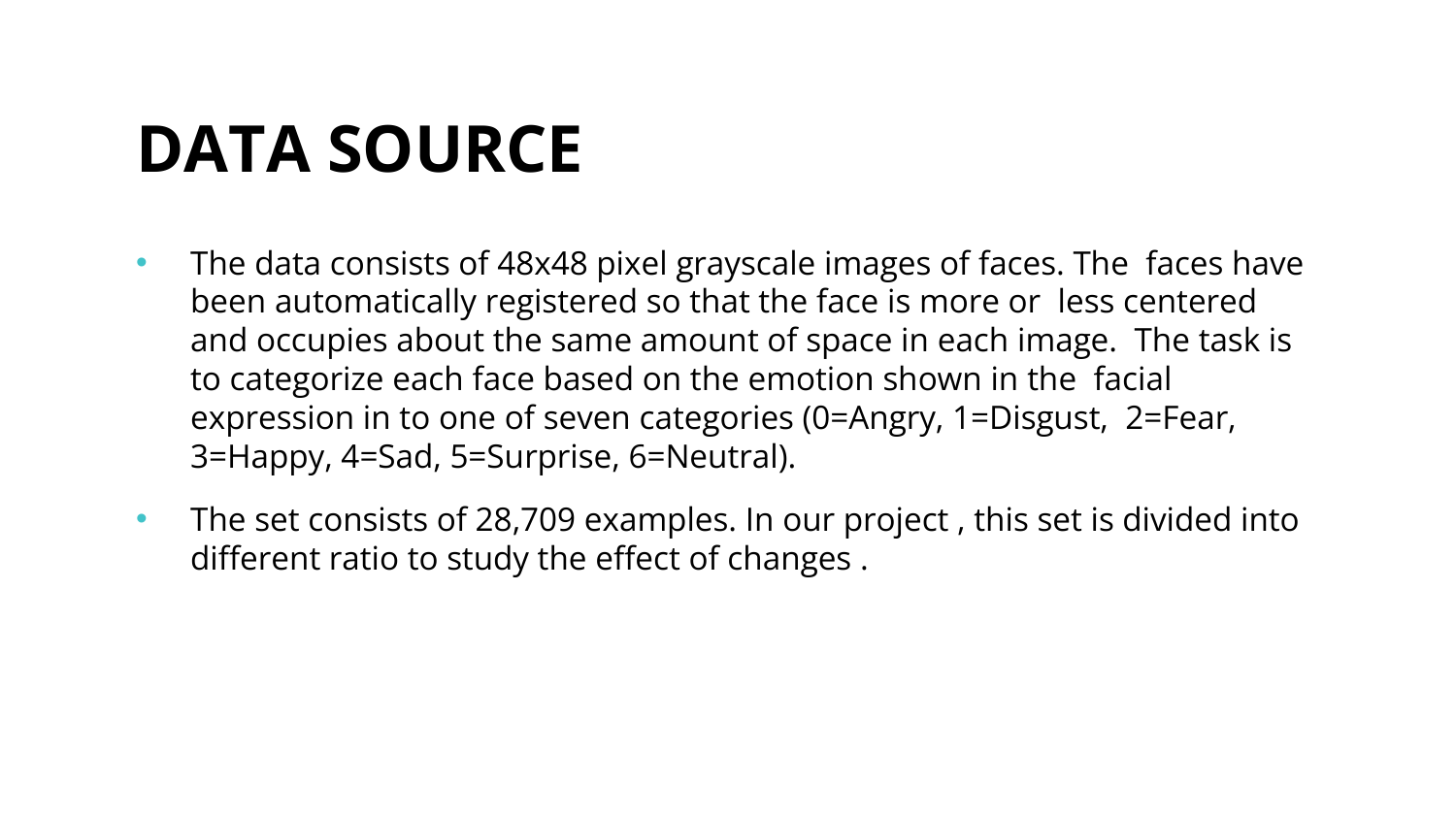

# DATA SOURCE
The data consists of 48x48 pixel grayscale images of faces. The  faces have been automatically registered so that the face is more or  less centered and occupies about the same amount of space in each image.  The task is to categorize each face based on the emotion shown in the  facial expression in to one of seven categories (0=Angry, 1=Disgust,  2=Fear, 3=Happy, 4=Sad, 5=Surprise, 6=Neutral).
The set consists of 28,709 examples. In our project , this set is divided into different ratio to study the effect of changes .